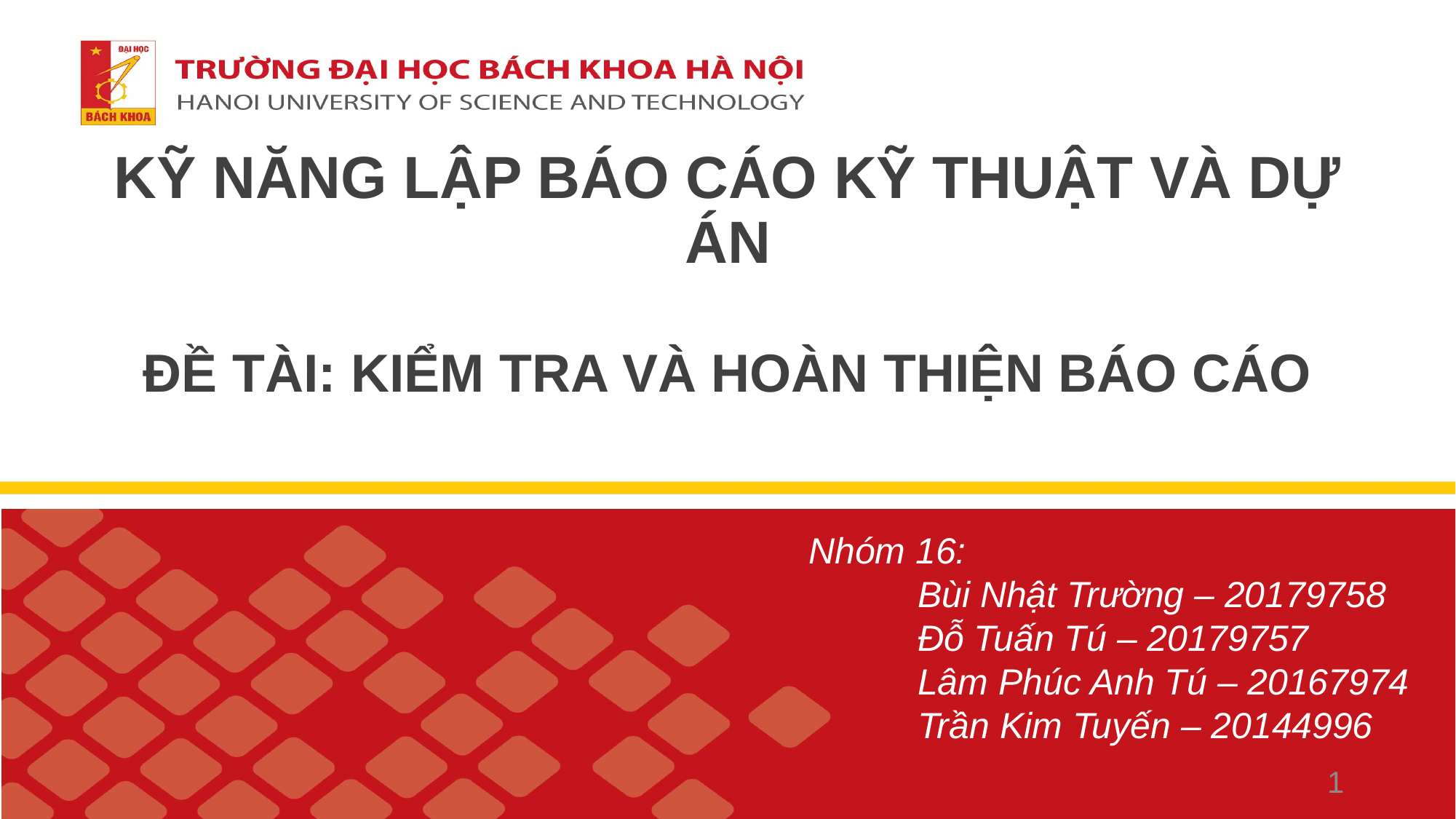

# KỸ NĂNG LẬP BÁO CÁO KỸ THUẬT VÀ DỰ ÁN ĐỀ TÀI: KIỂM TRA VÀ HOÀN THIỆN BÁO CÁO
Nhóm 16:
  	Bùi Nhật Trường – 20179758
  	Đỗ Tuấn Tú – 20179757
  	Lâm Phúc Anh Tú – 20167974
  	Trần Kim Tuyến – 20144996

1